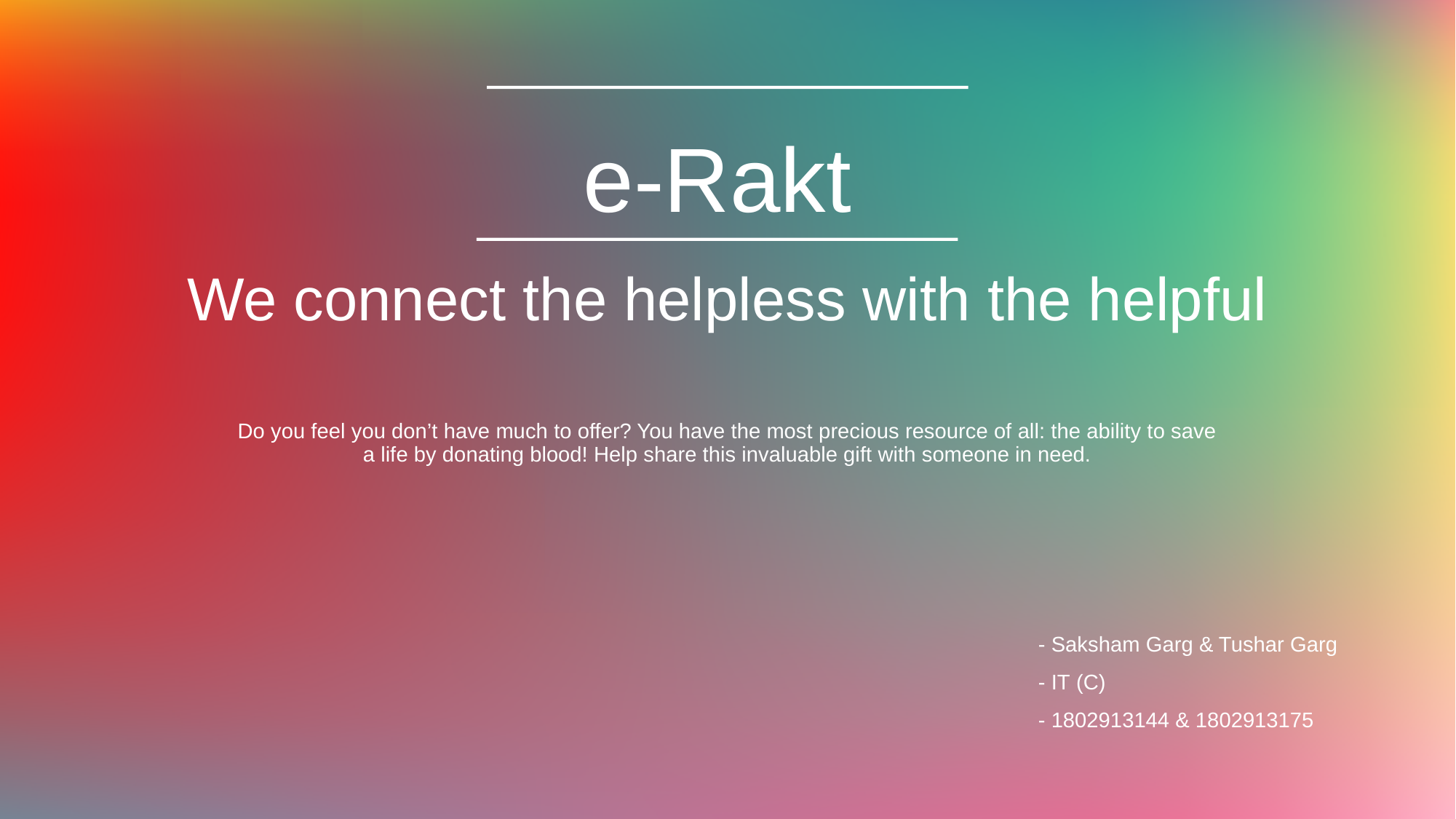

# e-Rakt

We connect the helpless with the helpful

Do you feel you don’t have much to offer? You have the most precious resource of all: the ability to save a life by donating blood! Help share this invaluable gift with someone in need.
- Saksham Garg & Tushar Garg
- IT (C)
- 1802913144 & 1802913175